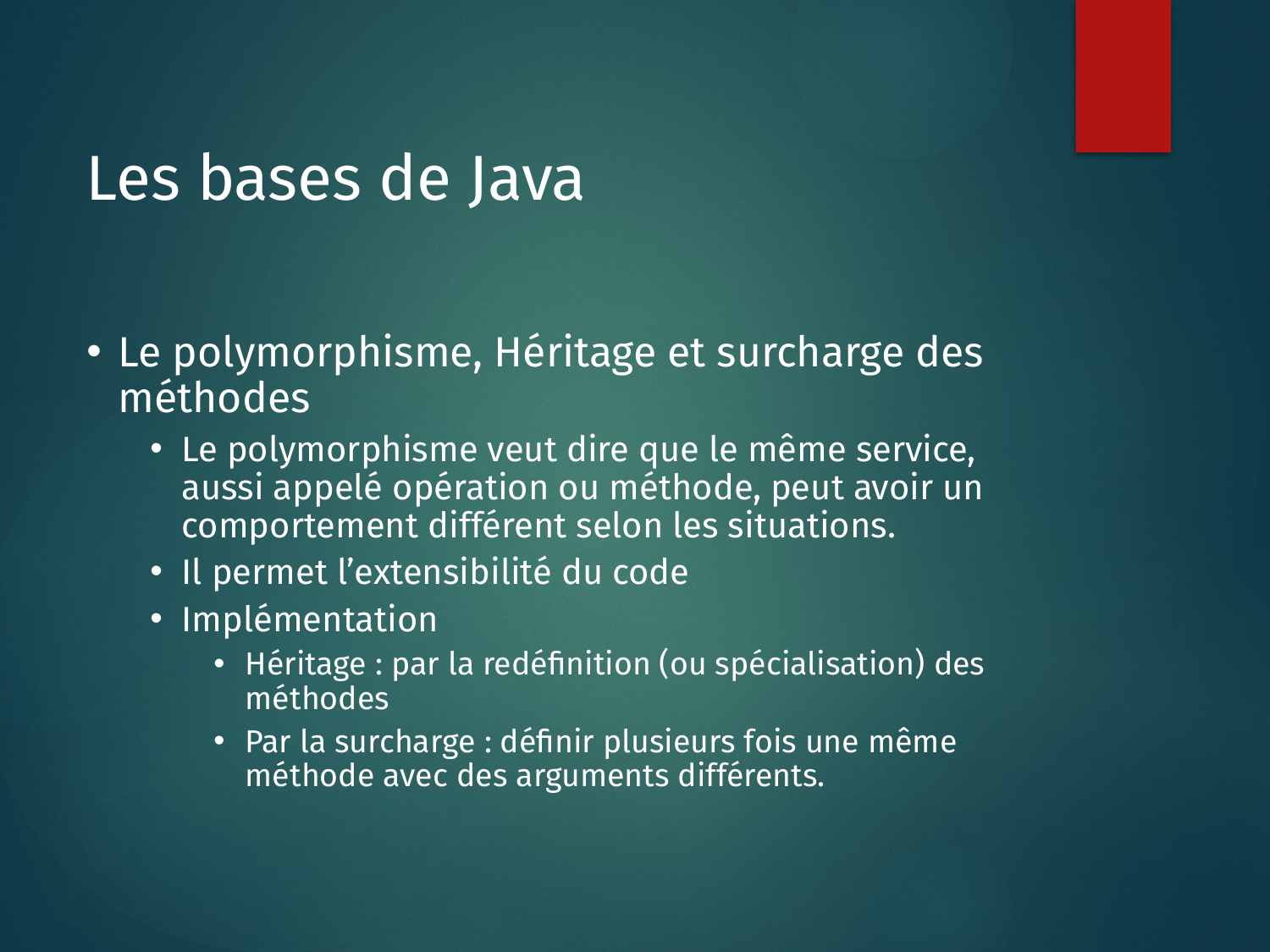

Les bases de Java
Le polymorphisme, Héritage et surcharge des méthodes
Le polymorphisme veut dire que le même service, aussi appelé opération ou méthode, peut avoir un comportement différent selon les situations.
Il permet l’extensibilité du code
Implémentation
Héritage : par la redéfinition (ou spécialisation) des méthodes
Par la surcharge : définir plusieurs fois une même méthode avec des arguments différents.